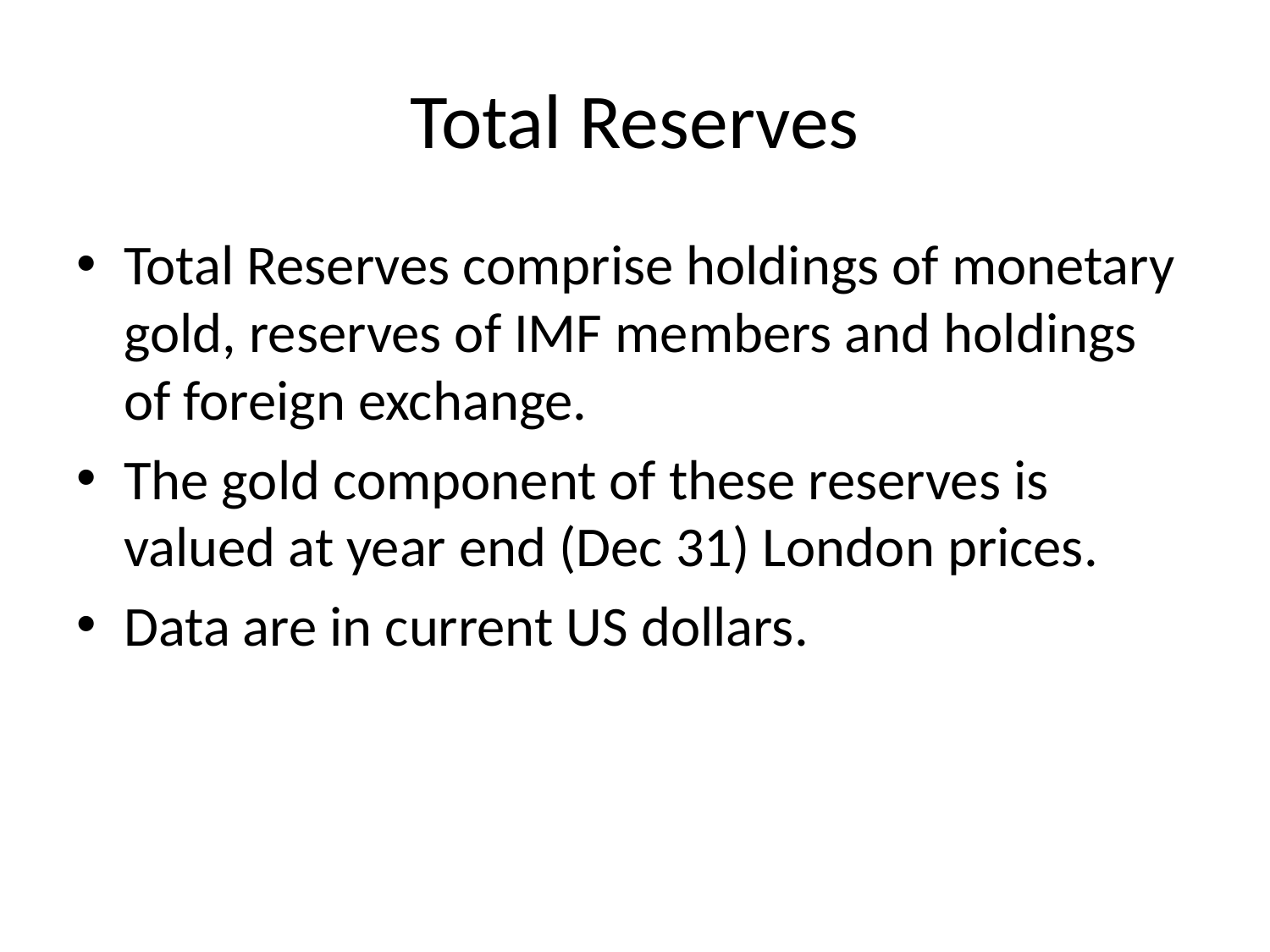

# Total Reserves
Total Reserves comprise holdings of monetary gold, reserves of IMF members and holdings of foreign exchange.
The gold component of these reserves is valued at year end (Dec 31) London prices.
Data are in current US dollars.